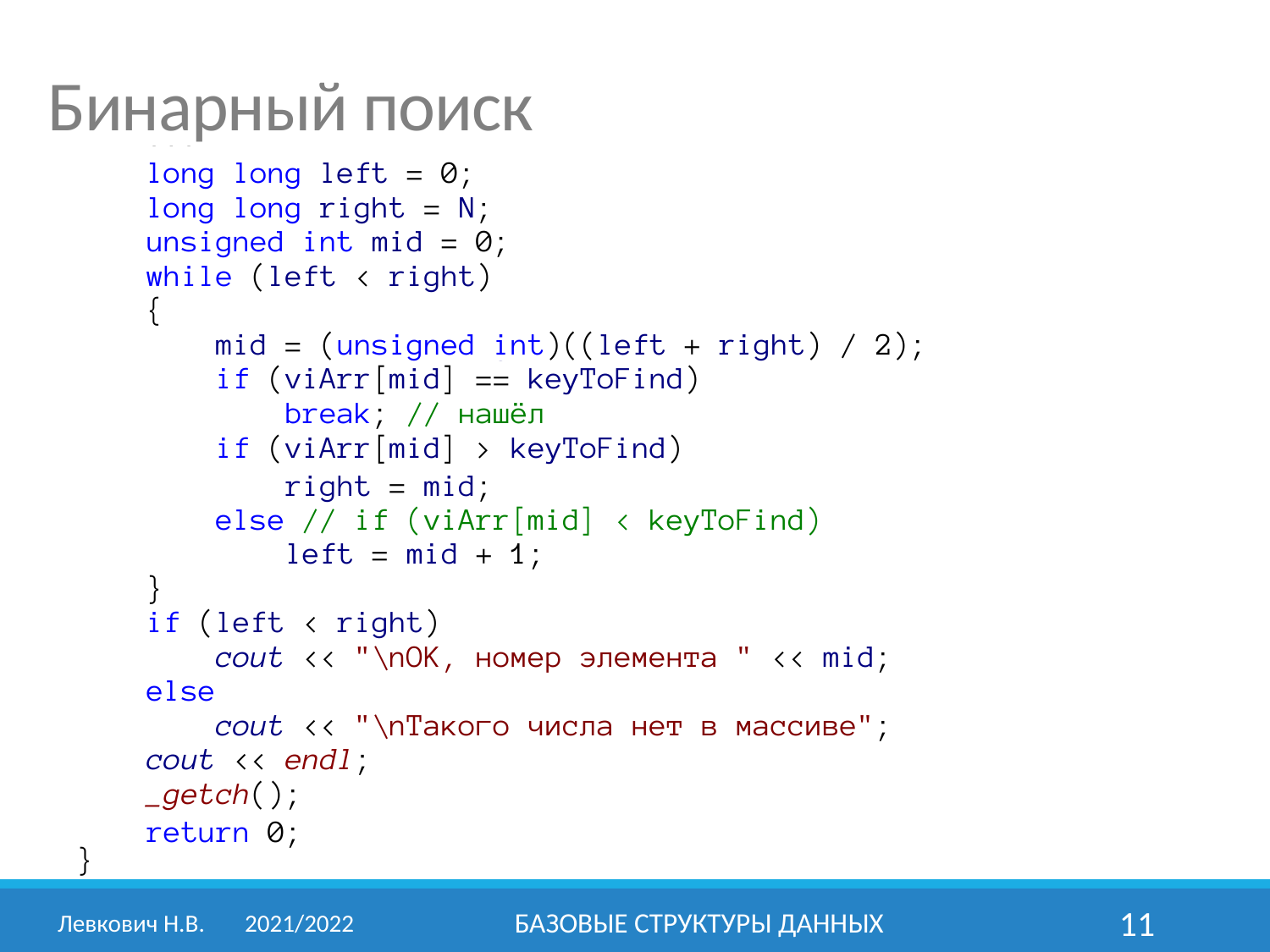

Бинарный поиск
    ...
    int left = 0;
    int right = N;
    int mid = 0;
    while (left < right)
    {
        mid = (left + right) / 2;
        if (viArr[mid] == keyToFind)
            break; // нашёл
        if (viArr[mid] > keyToFind)
            right = mid;
        else // if (viArr[mid] < keyToFind)
            left = mid + 1;
    }
    if (left < right)
        cout << "\nOK, номер элемента " << mid;
    else
        cout << "\nТакого числа нет в массиве";
    cout << endl;
    _getch();
    return 0;
}
    long long left = 0;
    long long right = N;
    unsigned int mid = 0;
    while (left < right)
    {
        mid = (unsigned int)((left + right) / 2);
Левкович Н.В.	2021/2022
Базовые структуры данных
11